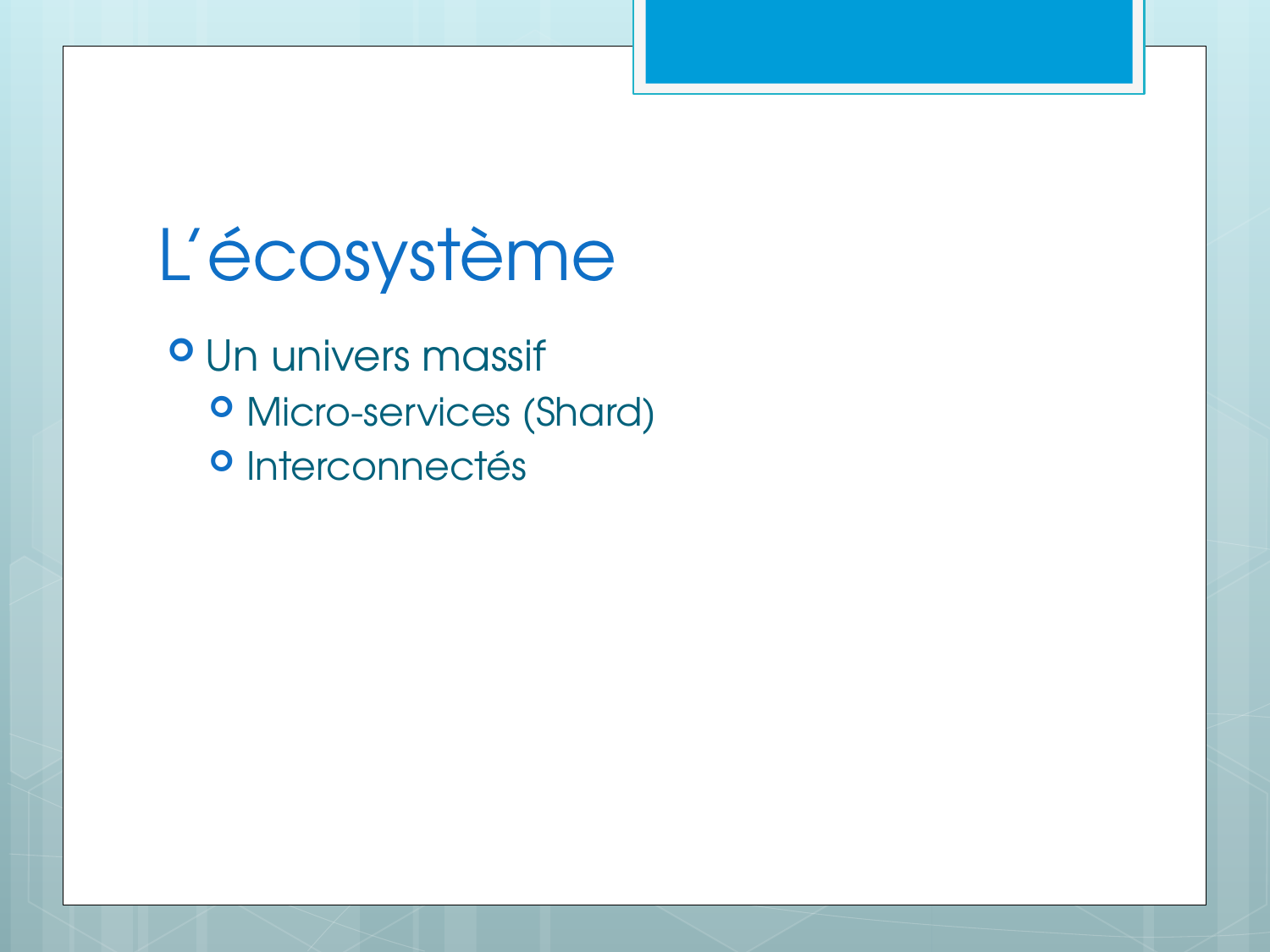

# L’écosystème
Un univers massif
Micro-services (Shard)
Interconnectés